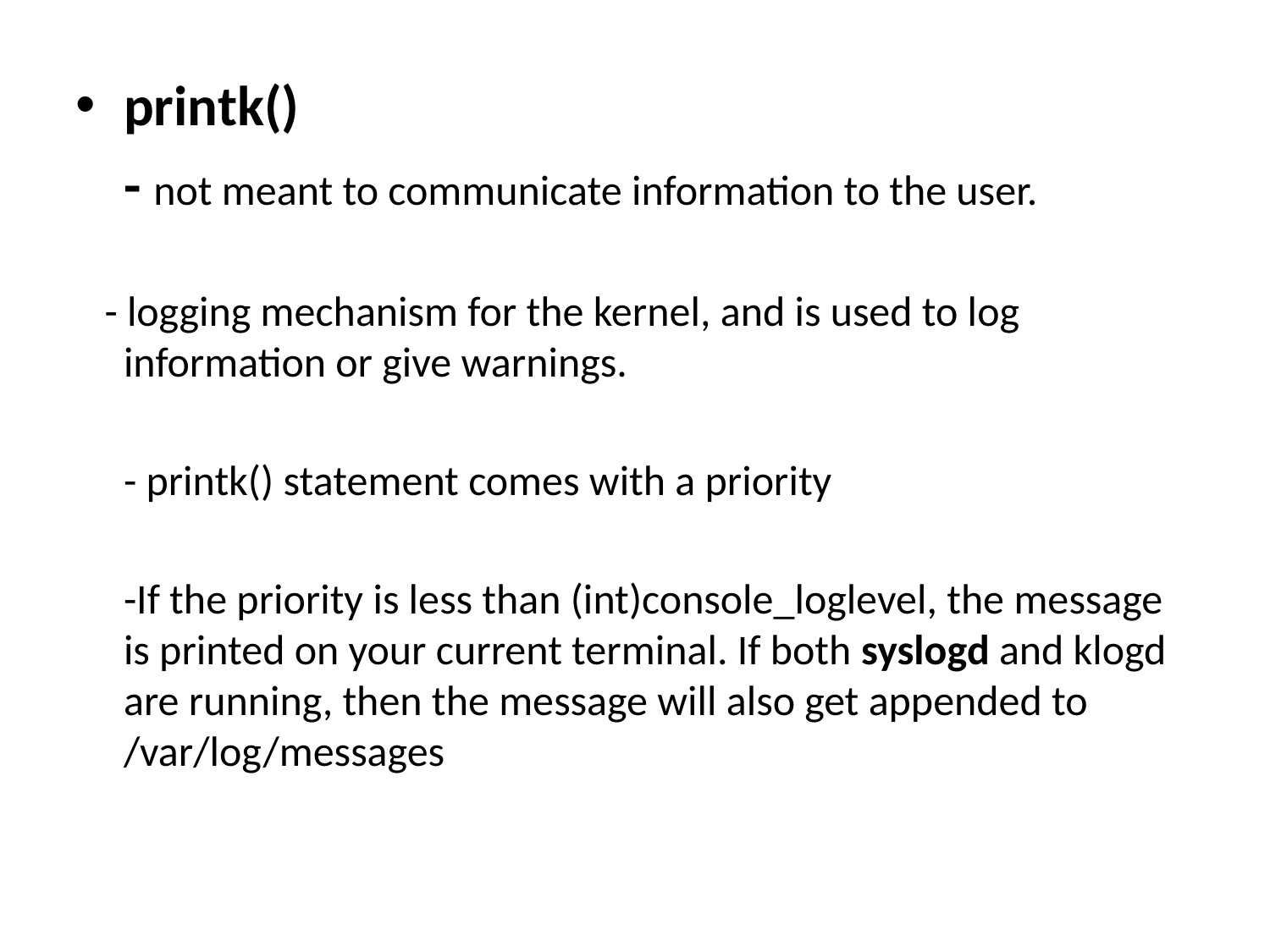

printk()
	- not meant to communicate information to the user.

   - logging mechanism for the kernel, and is used to log information or give warnings.

	- printk() statement comes with a priority

	-If the priority is less than (int)console_loglevel, the message is printed on your current terminal. If both syslogd and klogd are running, then the message will also get appended to /var/log/messages